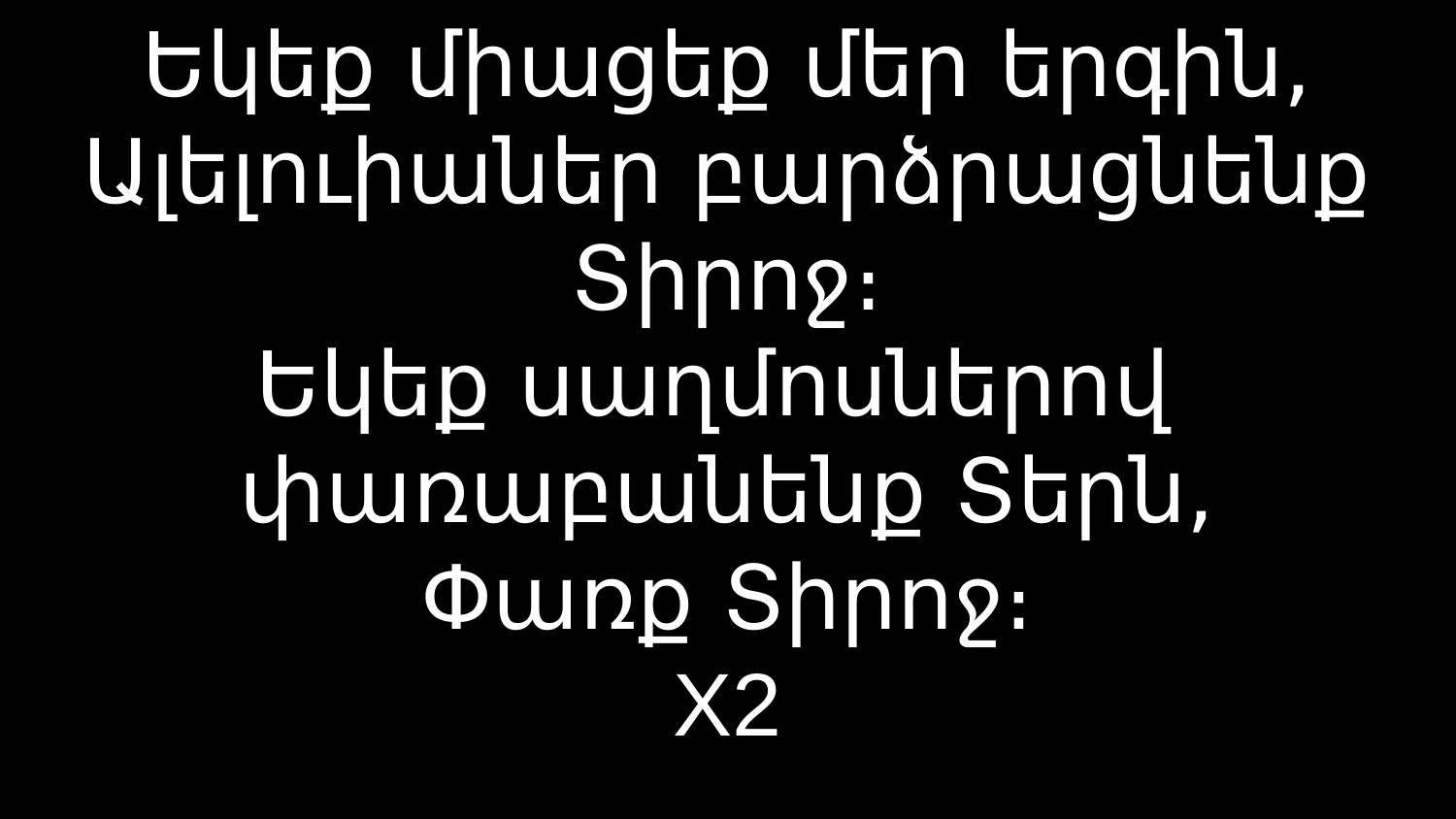

# Եկեք միացեք մեր երգին, Ալելուիաներ բարձրացնենք Տիրոջ։ Եկեք սաղմոսներով փառաբանենք Տերն, Փառք Տիրոջ։ X2